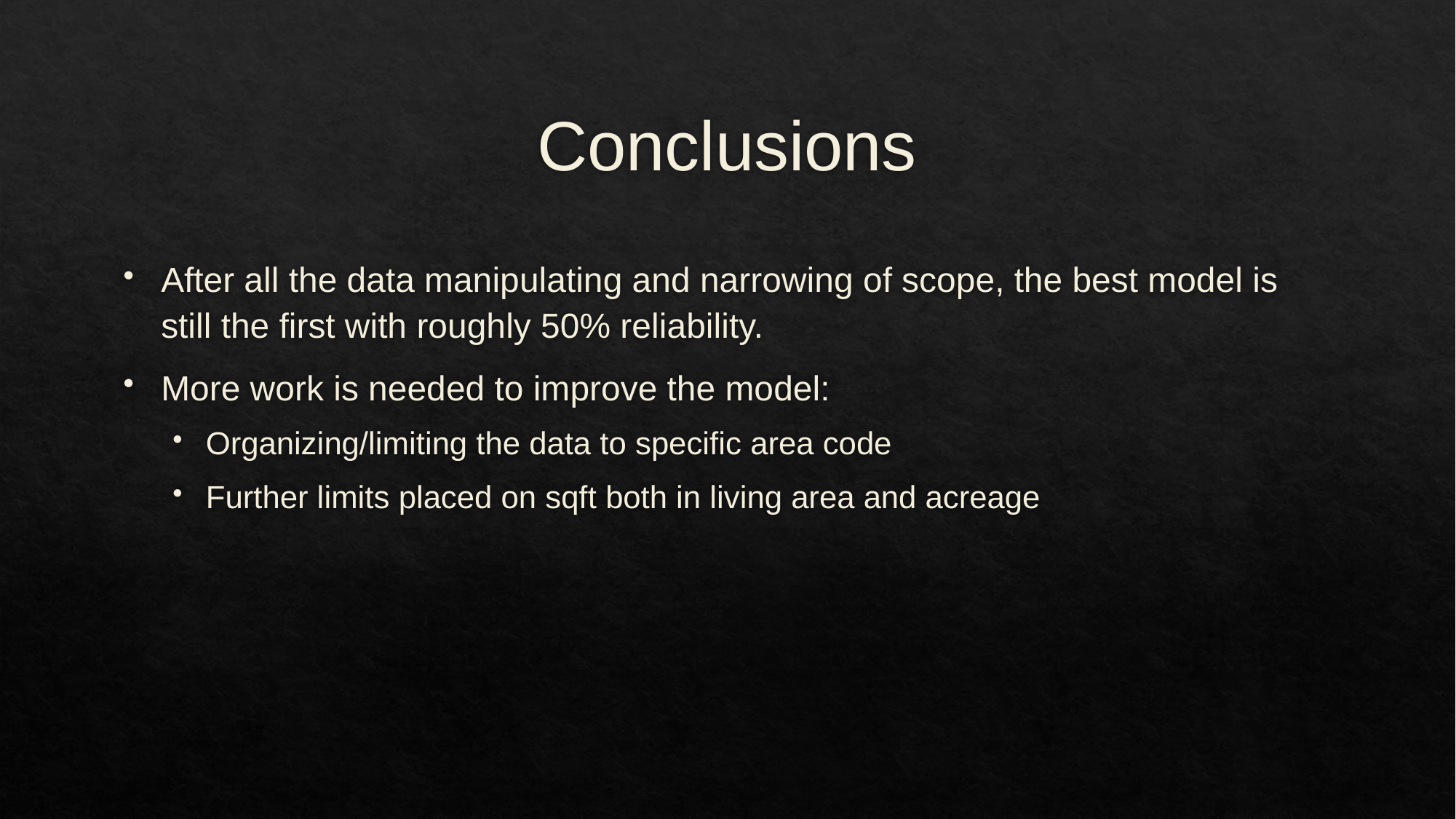

# Conclusions
After all the data manipulating and narrowing of scope, the best model is still the first with roughly 50% reliability.
More work is needed to improve the model:
Organizing/limiting the data to specific area code
Further limits placed on sqft both in living area and acreage